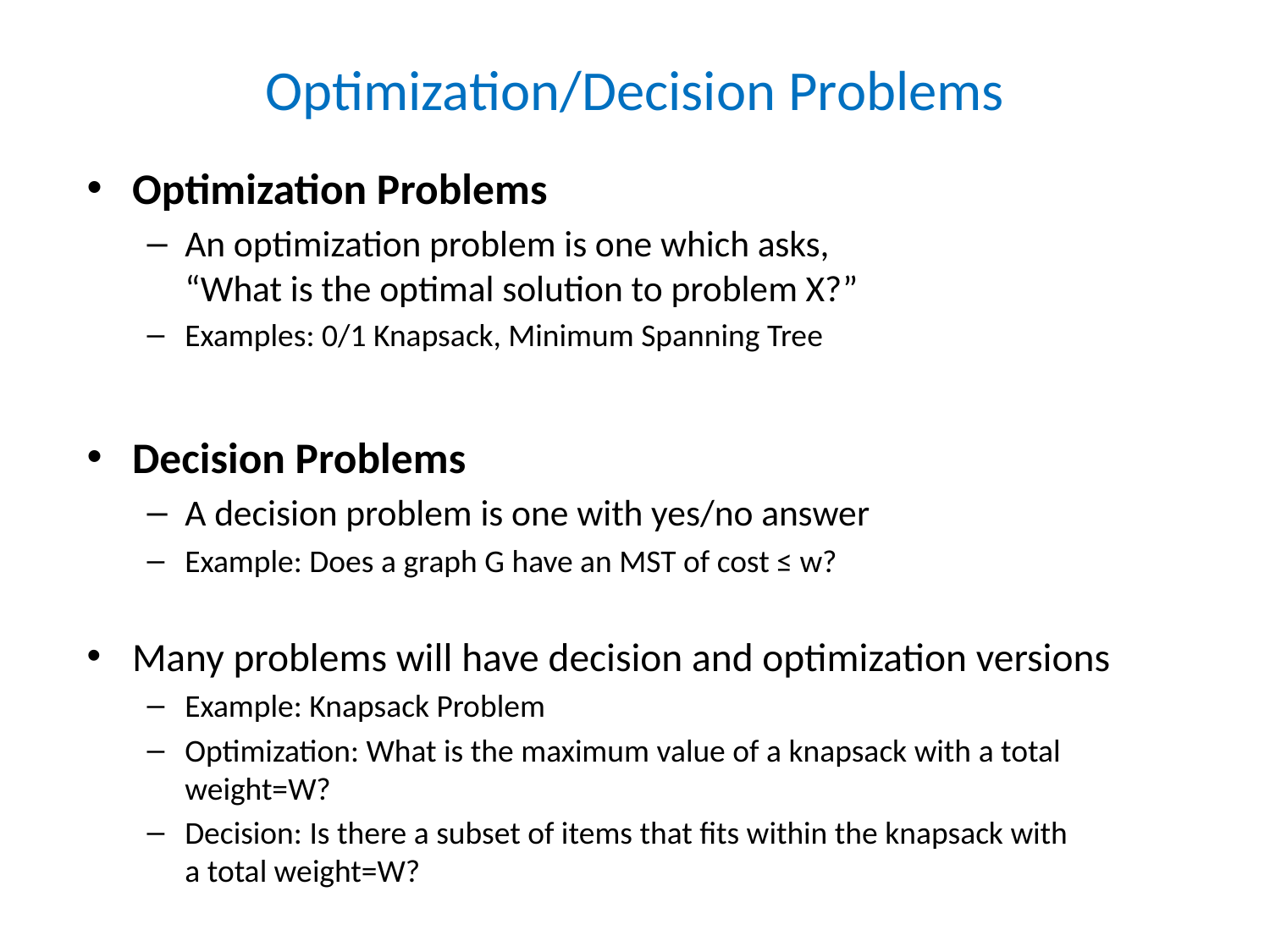

# Optimization/Decision Problems
Optimization Problems
An optimization problem is one which asks,
“What is the optimal solution to problem X?”
Examples: 0/1 Knapsack, Minimum Spanning Tree

Decision Problems
A decision problem is one with yes/no answer
Example: Does a graph G have an MST of cost ≤ w?
Many problems will have decision and optimization versions
Example: Knapsack Problem
Optimization: What is the maximum value of a knapsack with a total weight=W?
Decision: Is there a subset of items that fits within the knapsack with
a total weight=W?